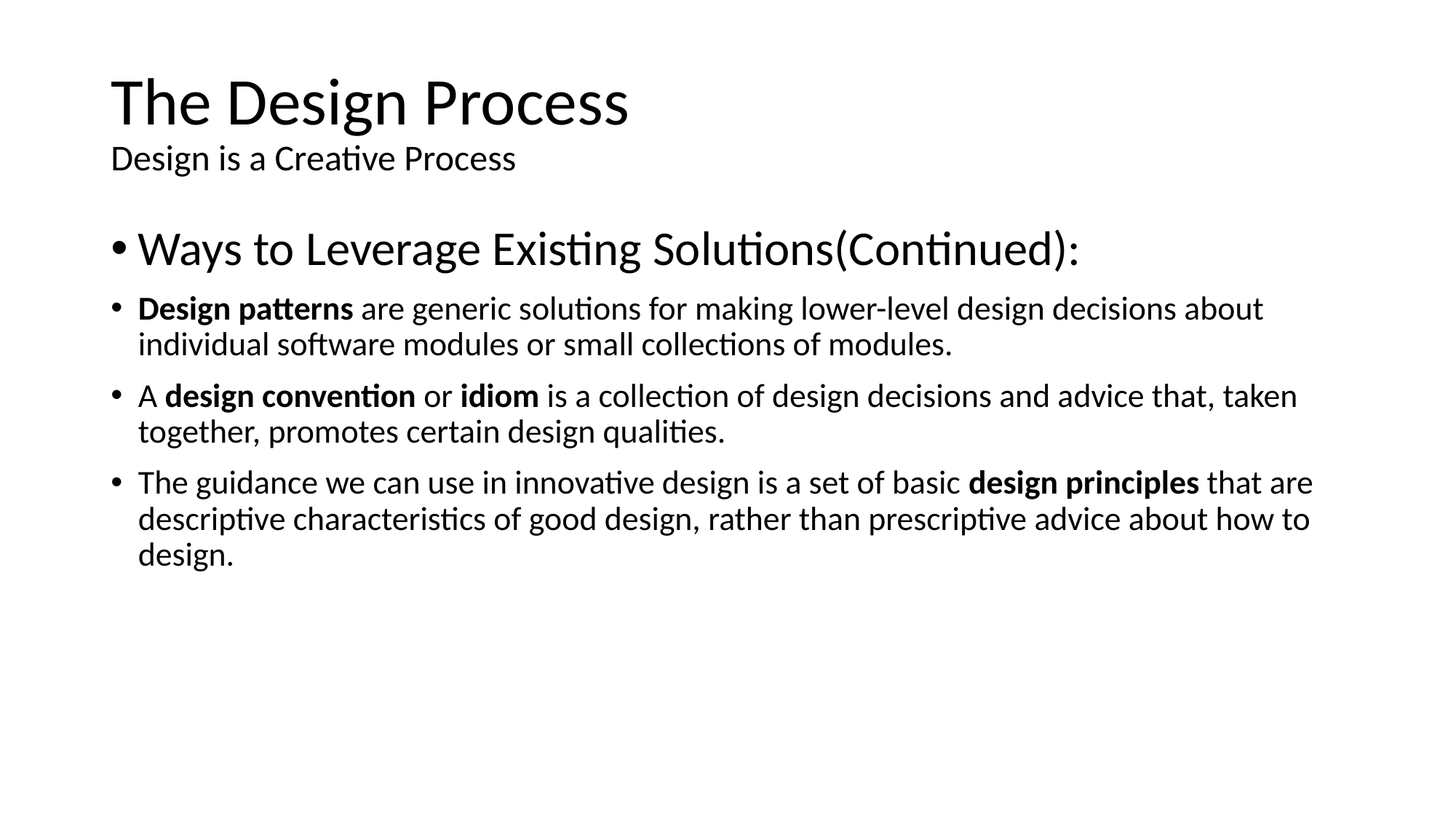

# The Design Process Design is a Creative Process
Ways to Leverage Existing Solutions(Continued):
Design patterns are generic solutions for making lower-level design decisions about individual software modules or small collections of modules.
A design convention or idiom is a collection of design decisions and advice that, taken together, promotes certain design qualities.
The guidance we can use in innovative design is a set of basic design principles that are descriptive characteristics of good design, rather than prescriptive advice about how to design.